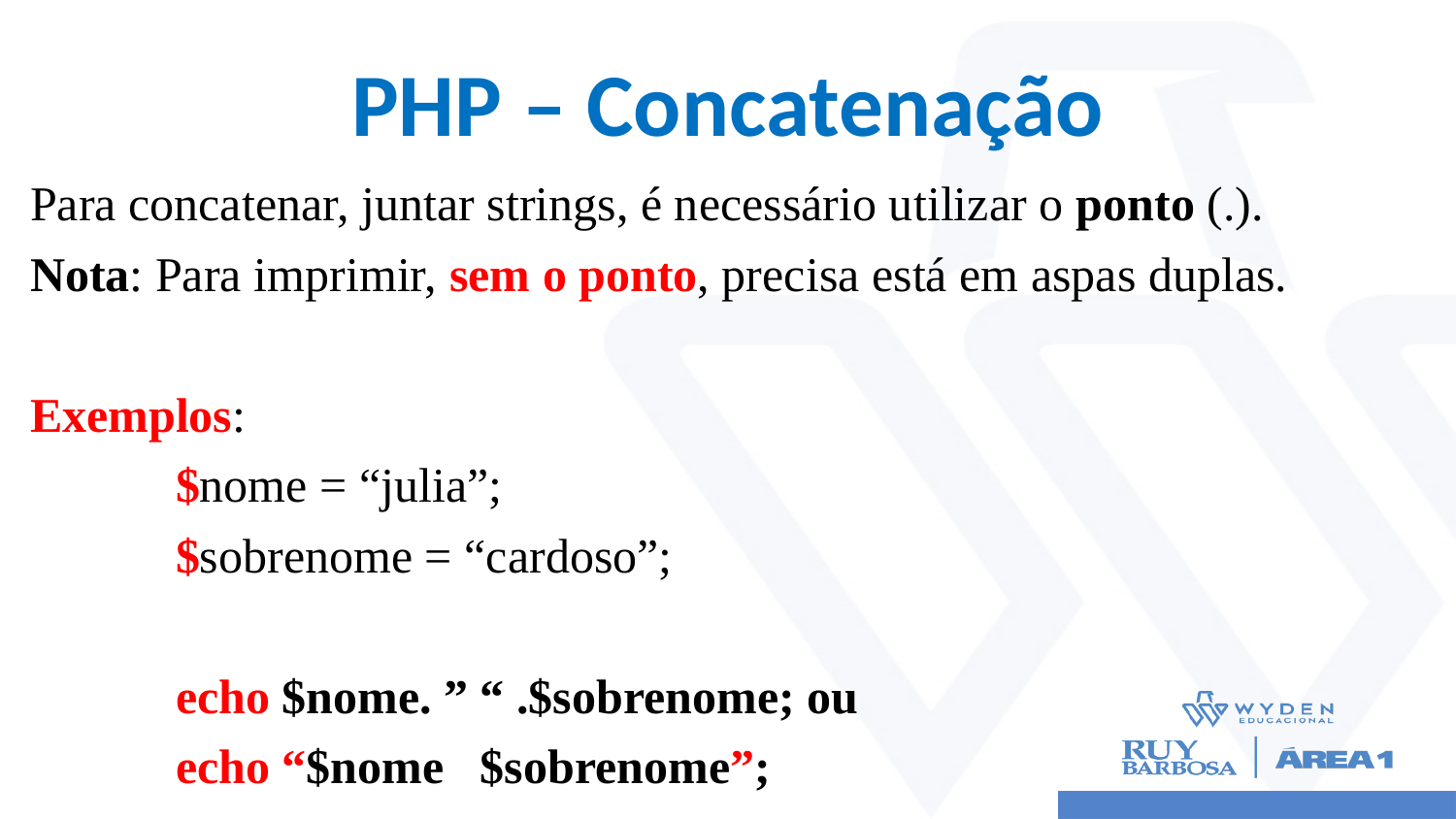

# PHP – Concatenação
Para concatenar, juntar strings, é necessário utilizar o ponto (.).
Nota: Para imprimir, sem o ponto, precisa está em aspas duplas.

Exemplos:
	$nome = “julia”;
	$sobrenome = “cardoso”;

	echo $nome. ” “ .$sobrenome; ou
	echo “$nome   $sobrenome”;